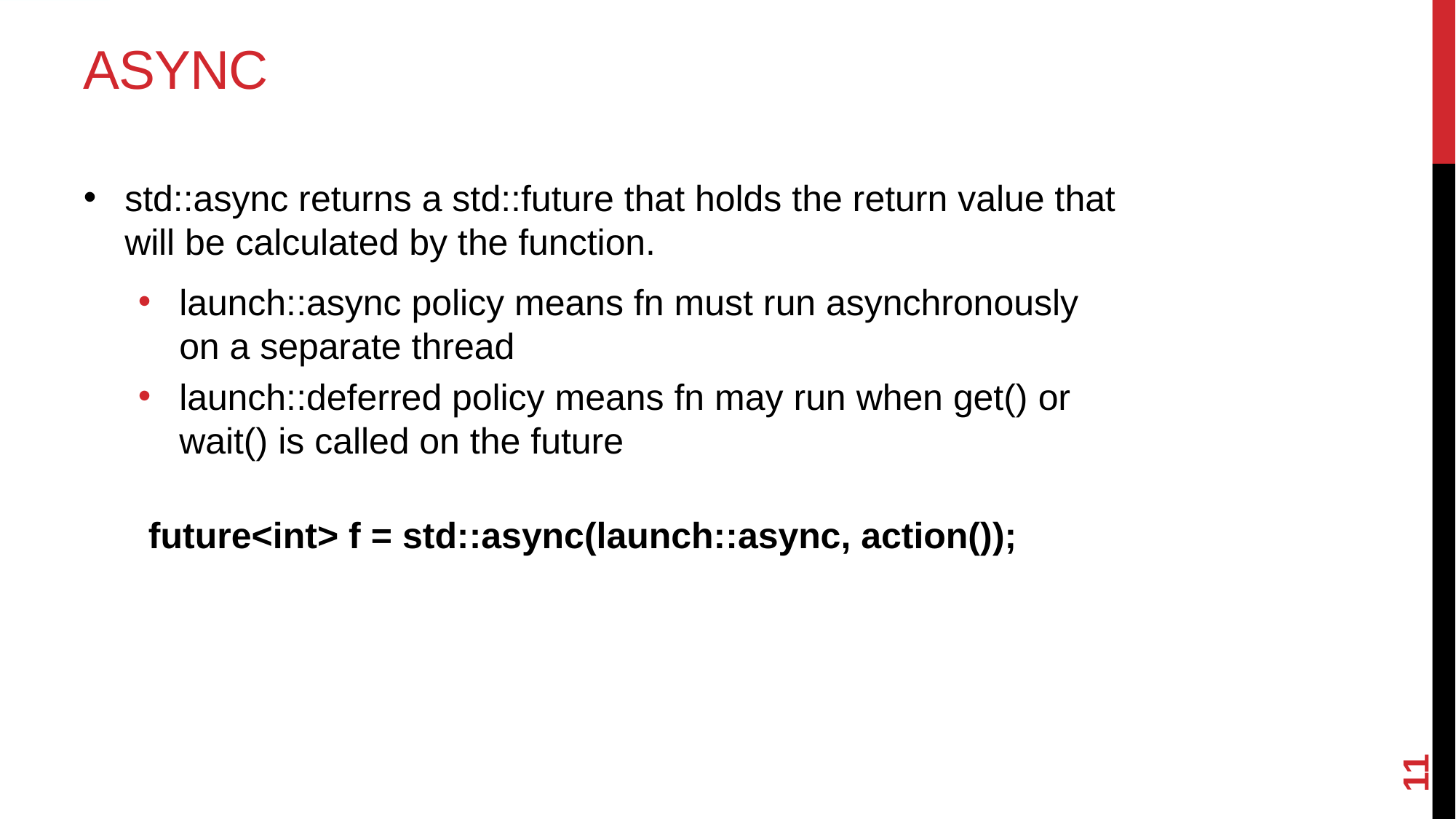

# async
std::async returns a std::future that holds the return value that will be calculated by the function.
launch::async policy means fn must run asynchronously on a separate thread
launch::deferred policy means fn may run when get() or wait() is called on the future
 future<int> f = std::async(launch::async, action());

11